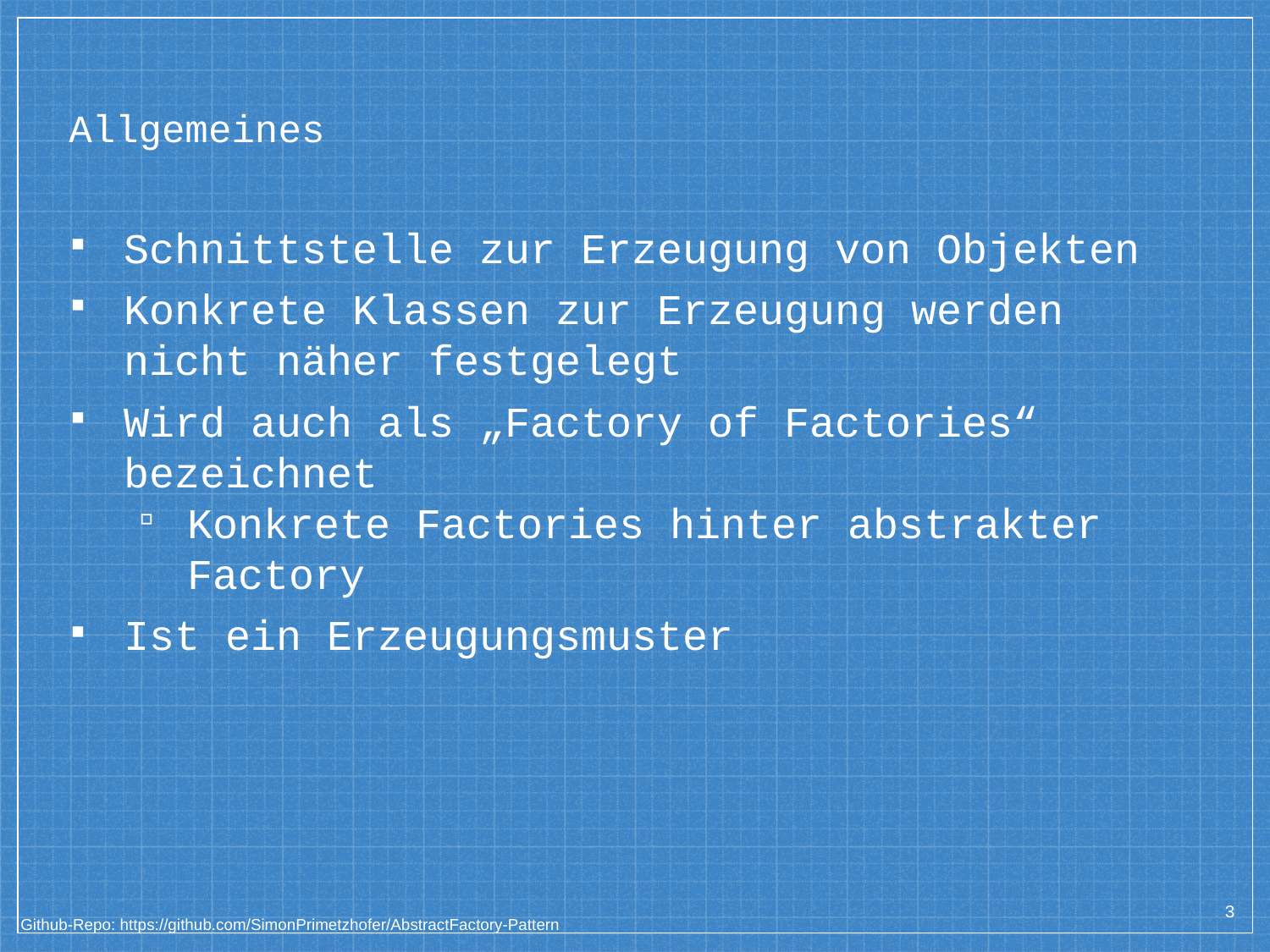

# Allgemeines
Schnittstelle zur Erzeugung von Objekten
Konkrete Klassen zur Erzeugung werden nicht näher festgelegt
Wird auch als „Factory of Factories“ bezeichnet
Konkrete Factories hinter abstrakter Factory
Ist ein Erzeugungsmuster
3